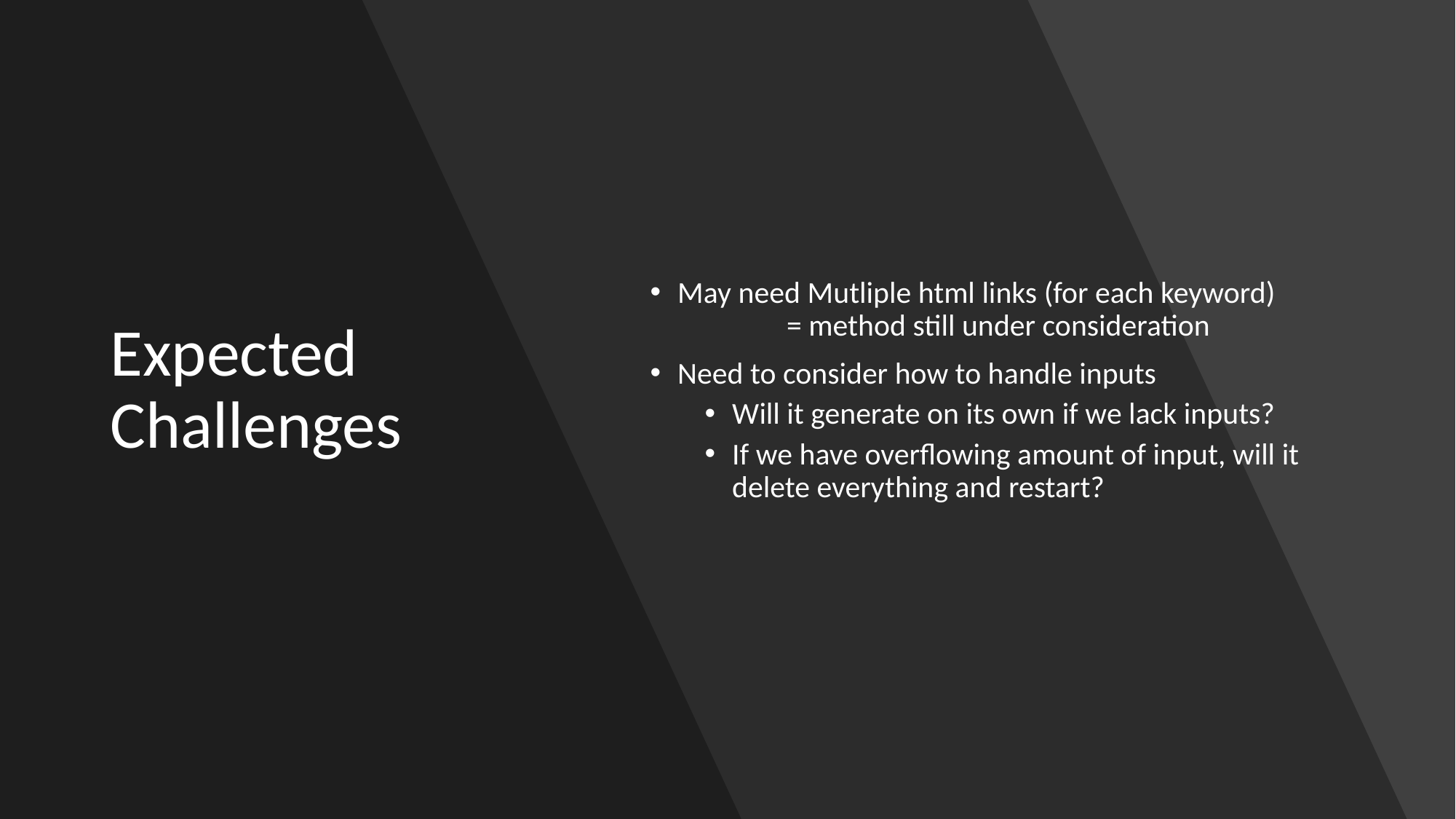

# Expected Challenges
May need Mutliple html links (for each keyword)
	= method still under consideration
Need to consider how to handle inputs
Will it generate on its own if we lack inputs?
If we have overflowing amount of input, will it delete everything and restart?